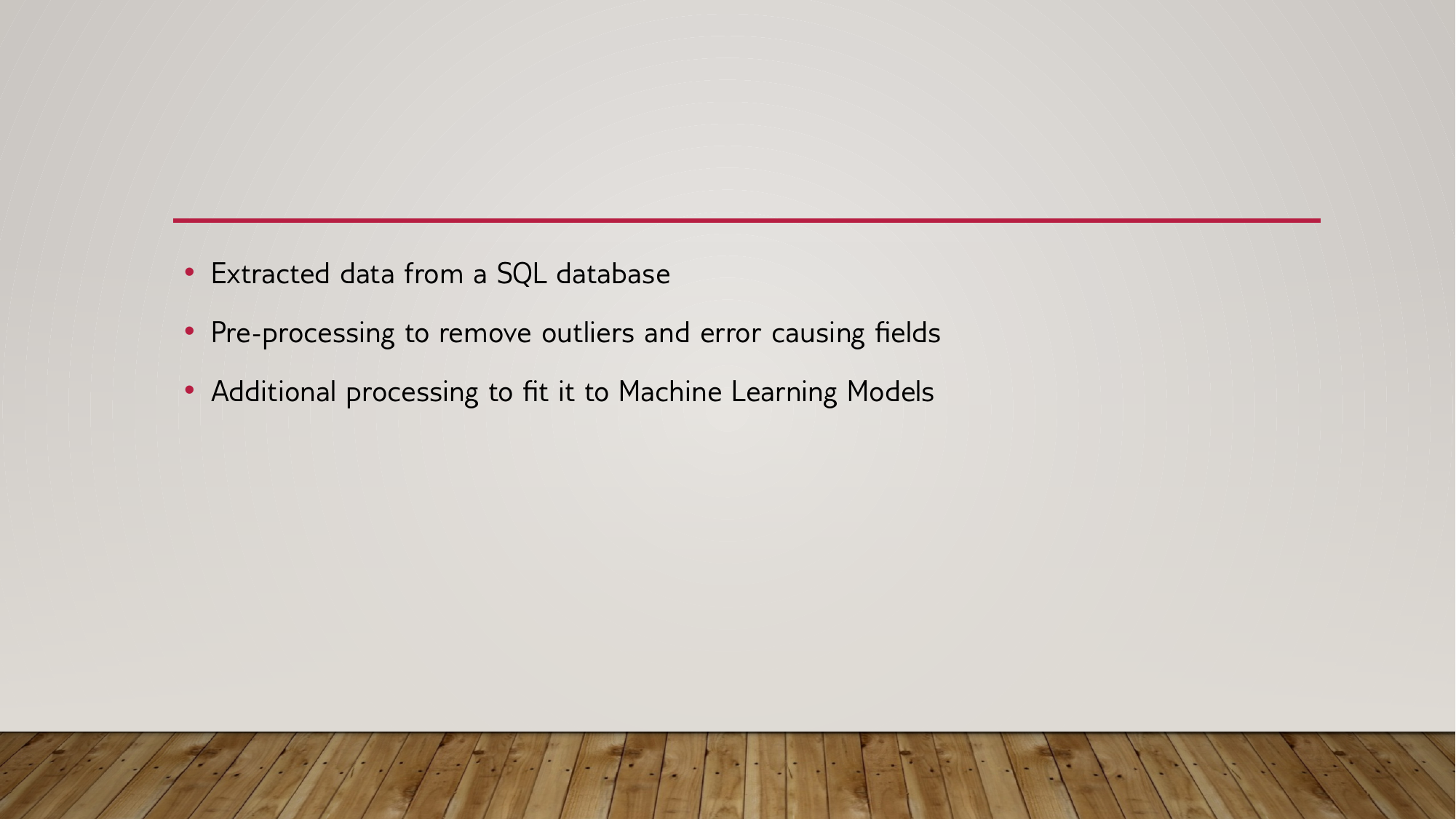

#
Extracted data from a SQL database
Pre-processing to remove outliers and error causing fields
Additional processing to fit it to Machine Learning Models